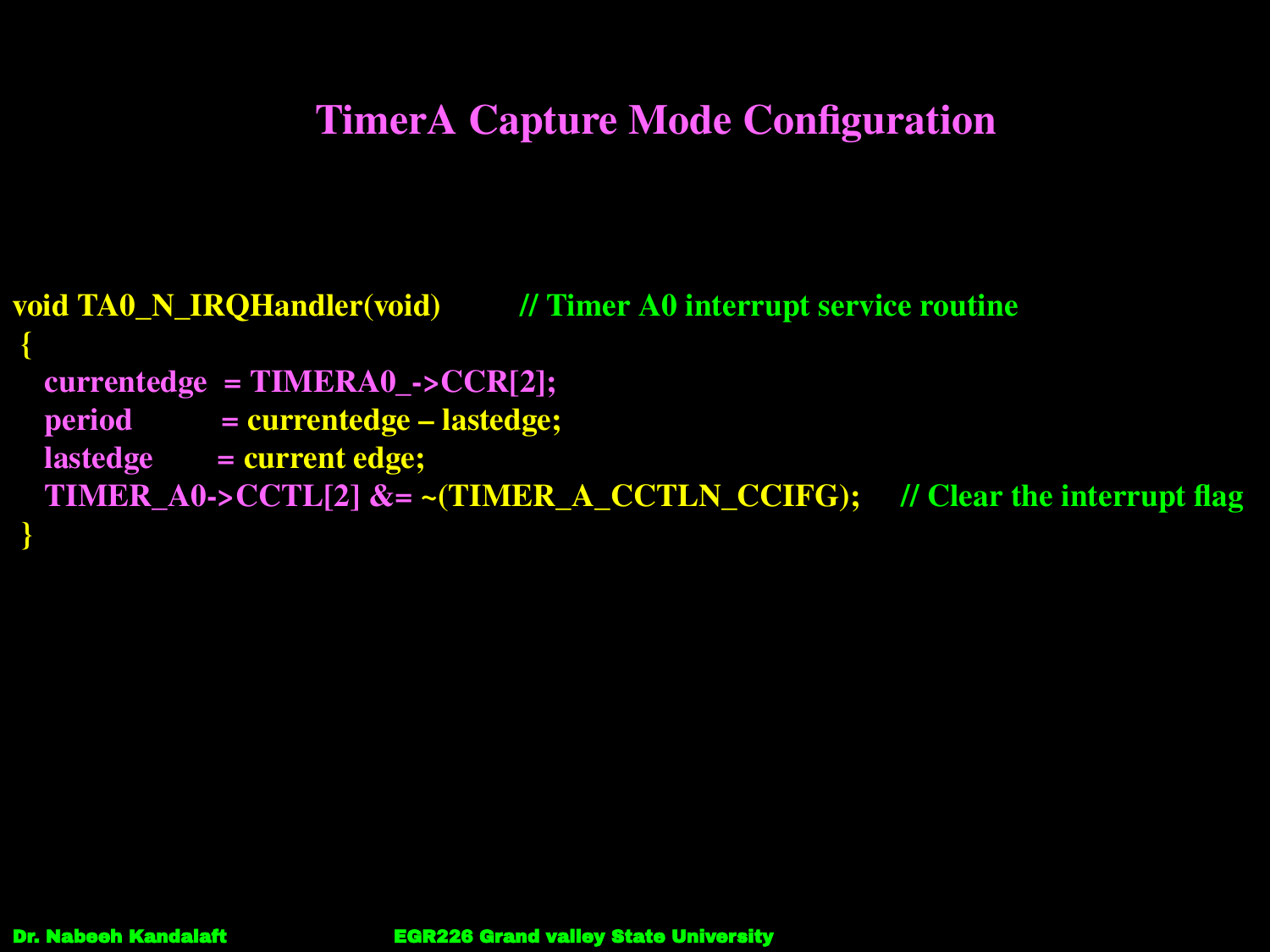

# TimerA Capture Mode Configuration
void TA0_N_IRQHandler(void)       	// Timer A0 interrupt service routine
 {
    currentedge  = TIMERA0_->CCR[2];
    period           = currentedge – lastedge;
    lastedge        = current edge;
    TIMER_A0->CCTL[2] &= ~(TIMER_A_CCTLN_CCIFG); 	// Clear the interrupt flag
 }

Dr. Nabeeh Kandalaft		EGR226 Grand valley State University